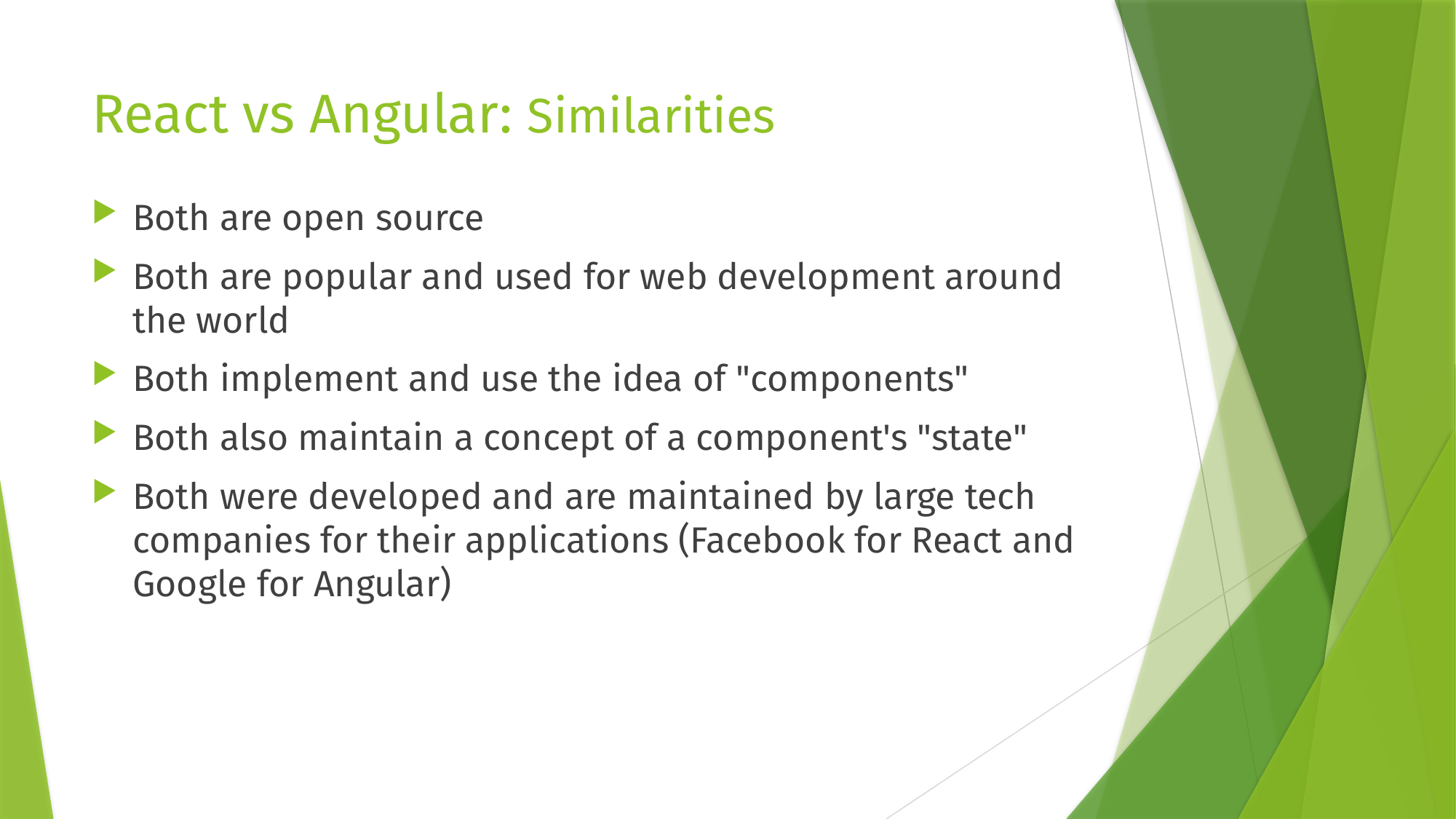

# React vs Angular: Similarities
Both are open source
Both are popular and used for web development around the world
Both implement and use the idea of "components"
Both also maintain a concept of a component's "state"
Both were developed and are maintained by large tech companies for their applications (Facebook for React and Google for Angular)